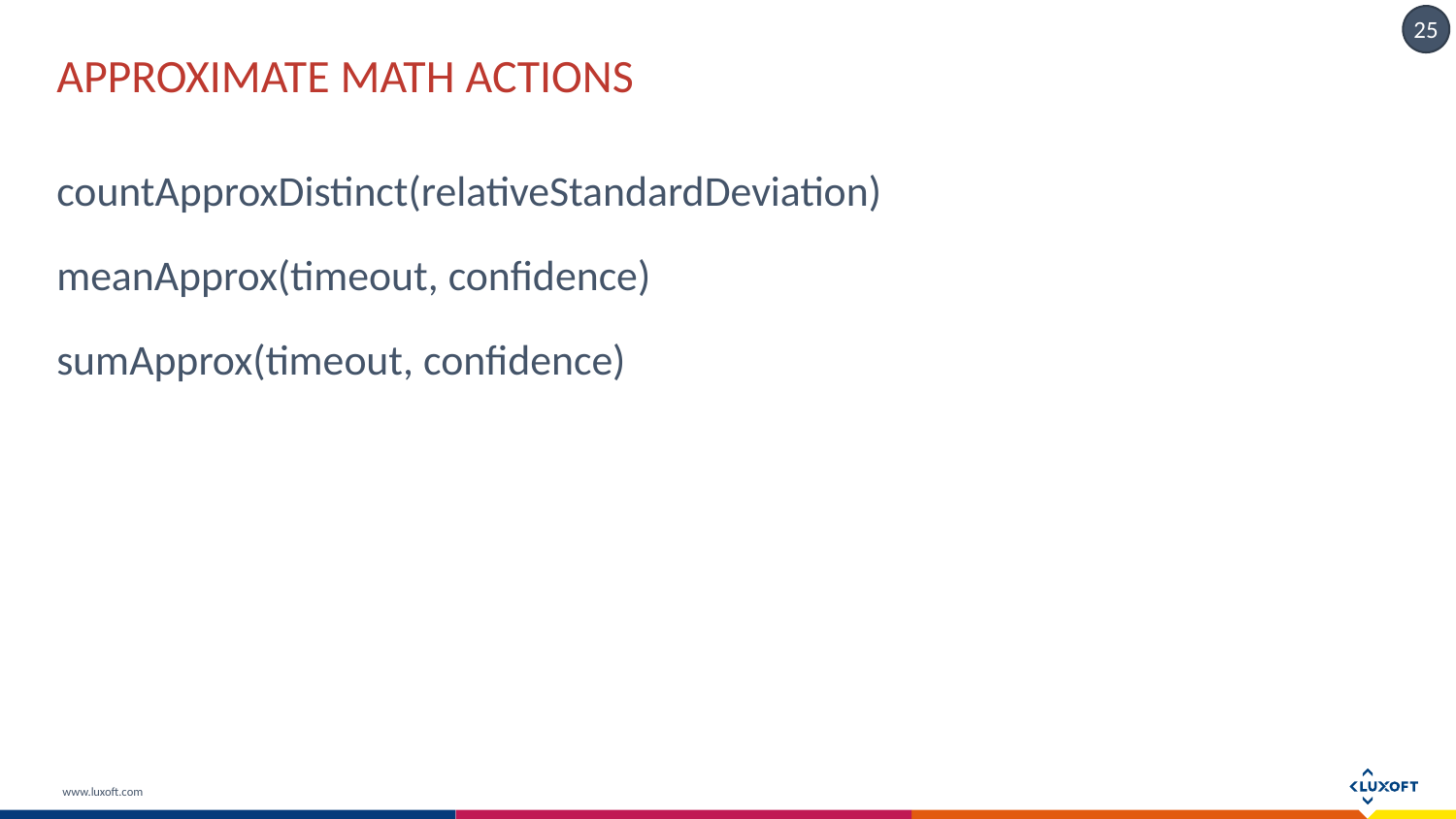

# APPROXIMATE MATH ACTIONS
countApproxDistinct(relativeStandardDeviation)
meanApprox(timeout, confidence)
sumApprox(timeout, confidence)